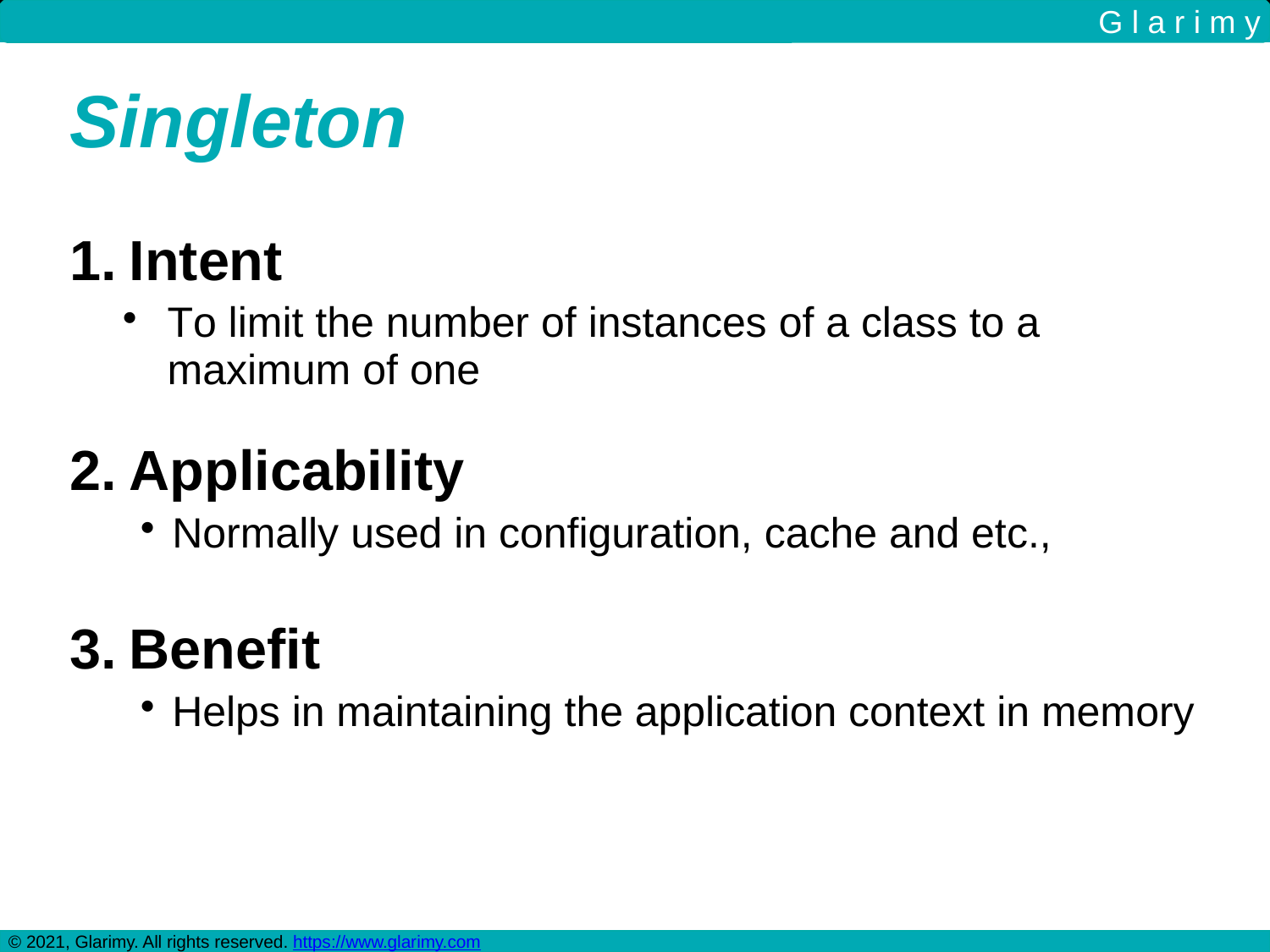

G l a r i m y

Singleton
Intent
To limit the number of instances of a class to a maximum of one

Applicability
Normally used in configuration, cache and etc.,

Benefit
Helps in maintaining the application context in memory
© 2021, Glarimy. All rights reserved. https://www.glarimy.com